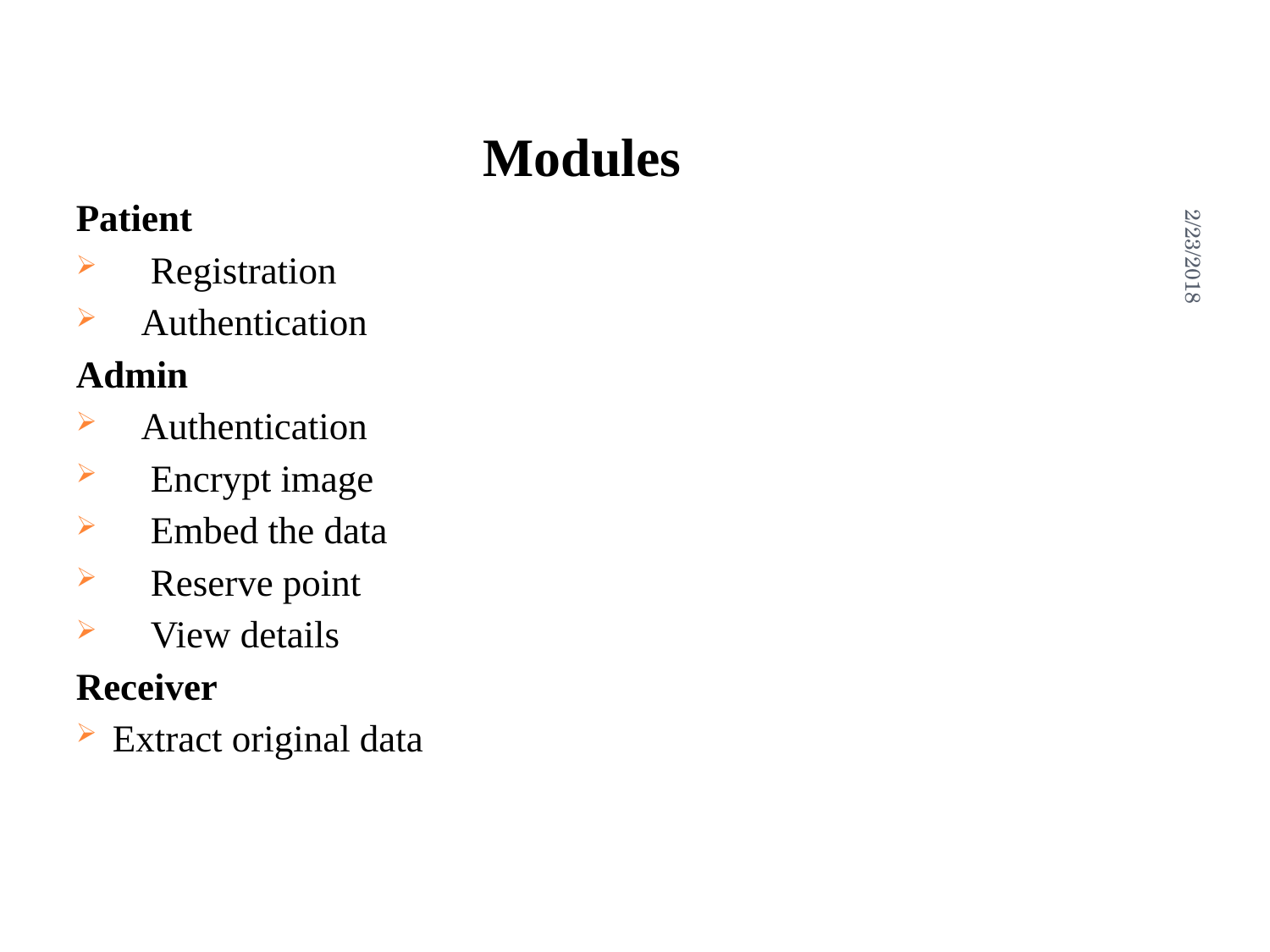

#
Modules
Patient
    Registration
   Authentication
Admin
   Authentication
    Encrypt image
    Embed the data
    Reserve point
    View details
Receiver
Extract original data

2/23/2018